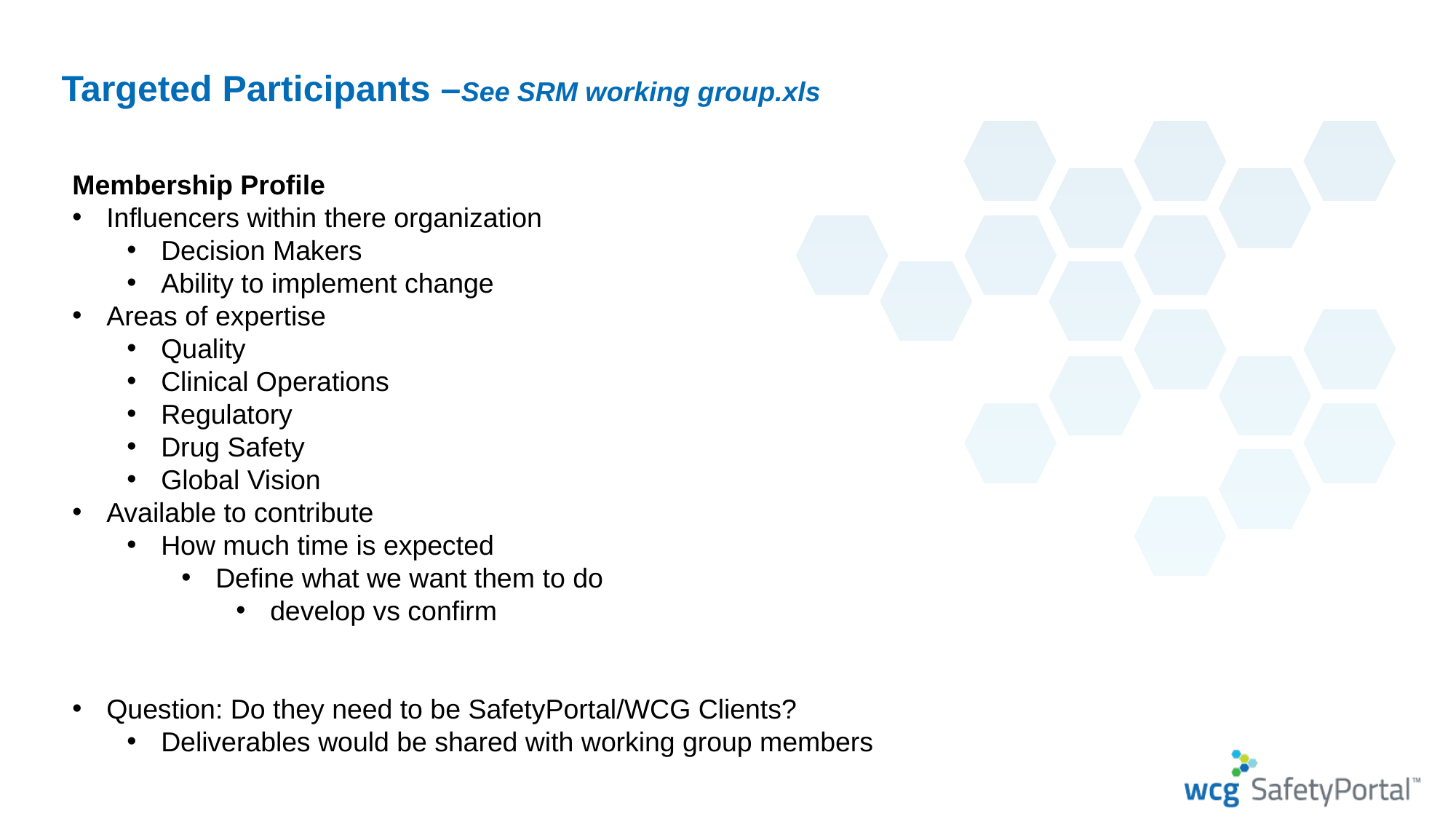

# Targeted Participants –See SRM working group.xls

Membership Profile
Influencers within there organization
Decision Makers
Ability to implement change
Areas of expertise
Quality
Clinical Operations
Regulatory
Drug Safety
Global Vision
Available to contribute
How much time is expected
Define what we want them to do
develop vs confirm

Question: Do they need to be SafetyPortal/WCG Clients?
Deliverables would be shared with working group members